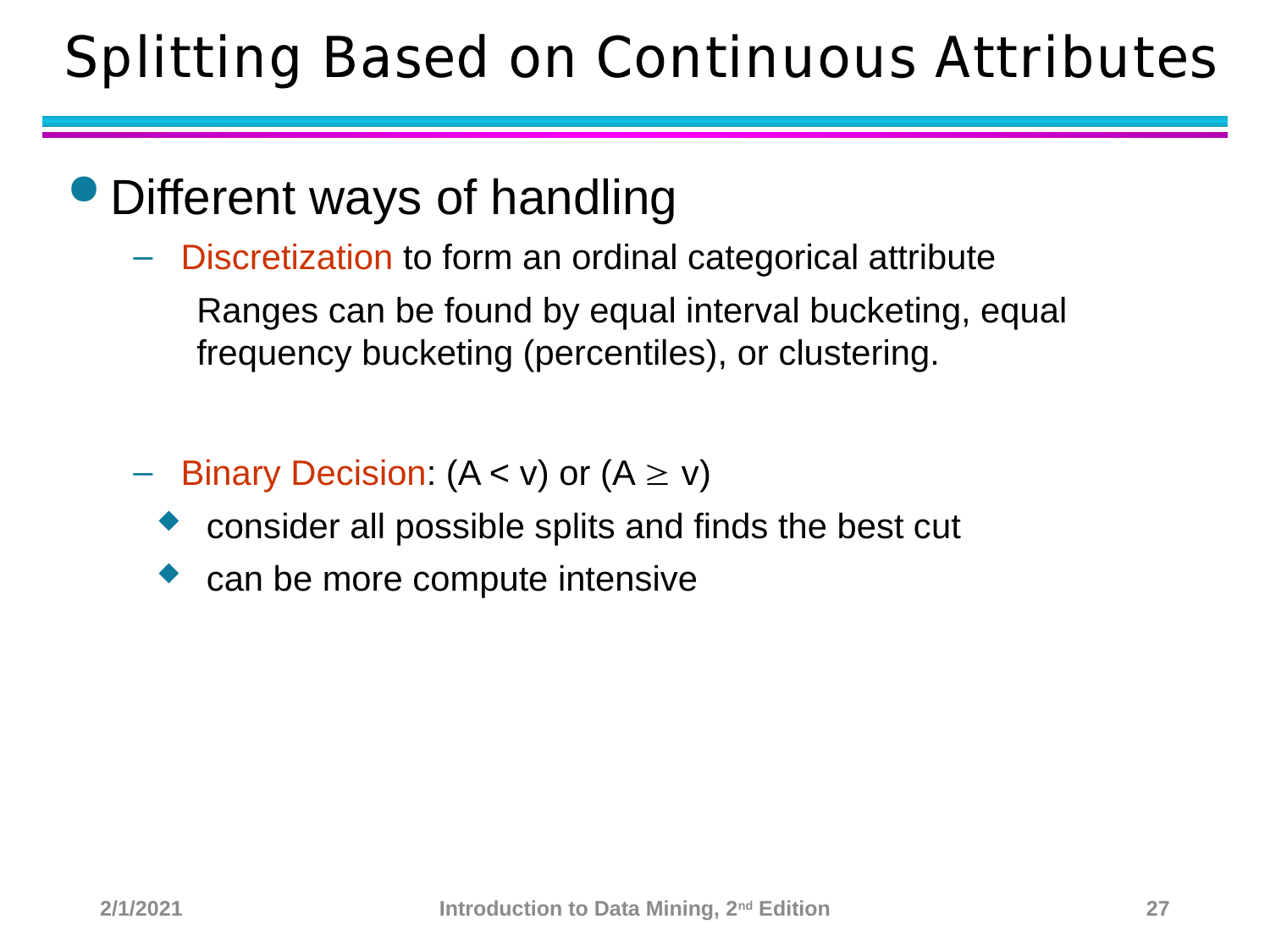

# Splitting Based on Continuous Attributes
Different ways of handling
Discretization to form an ordinal categorical attribute
Ranges can be found by equal interval bucketing, equal frequency bucketing (percentiles), or clustering.

Binary Decision: (A < v) or (A ≥ v)
 consider all possible splits and finds the best cut
 can be more compute intensive
2/1/2021
Introduction to Data Mining, 2nd Edition
27